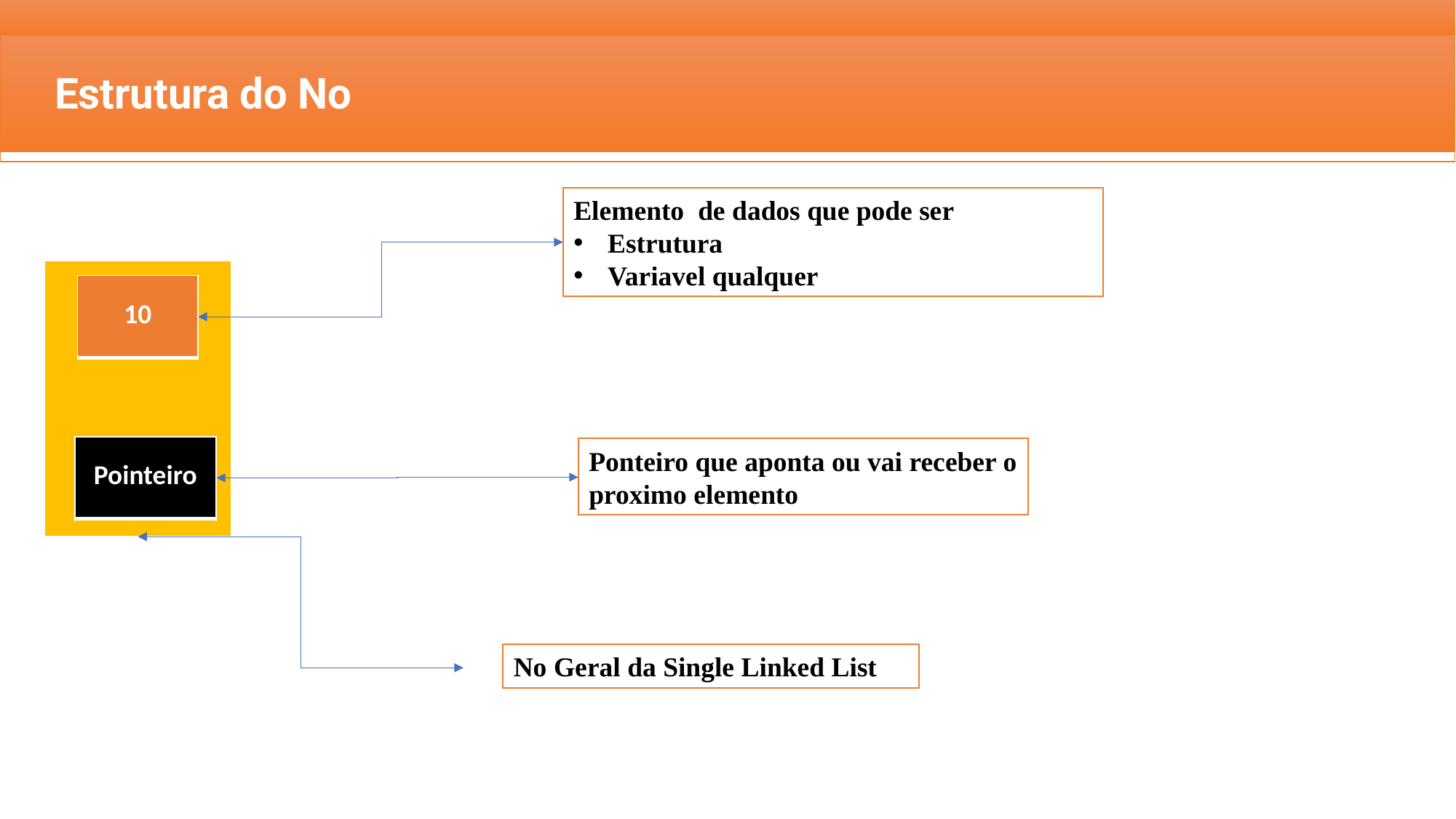

Estrutura do No

Elemento  de dados que pode ser
Estrutura
Variavel qualquer

| 10 |
| --- |
| Pointeiro |
| --- |
Ponteiro que aponta ou vai receber o proximo elemento
No Geral da Single Linked List